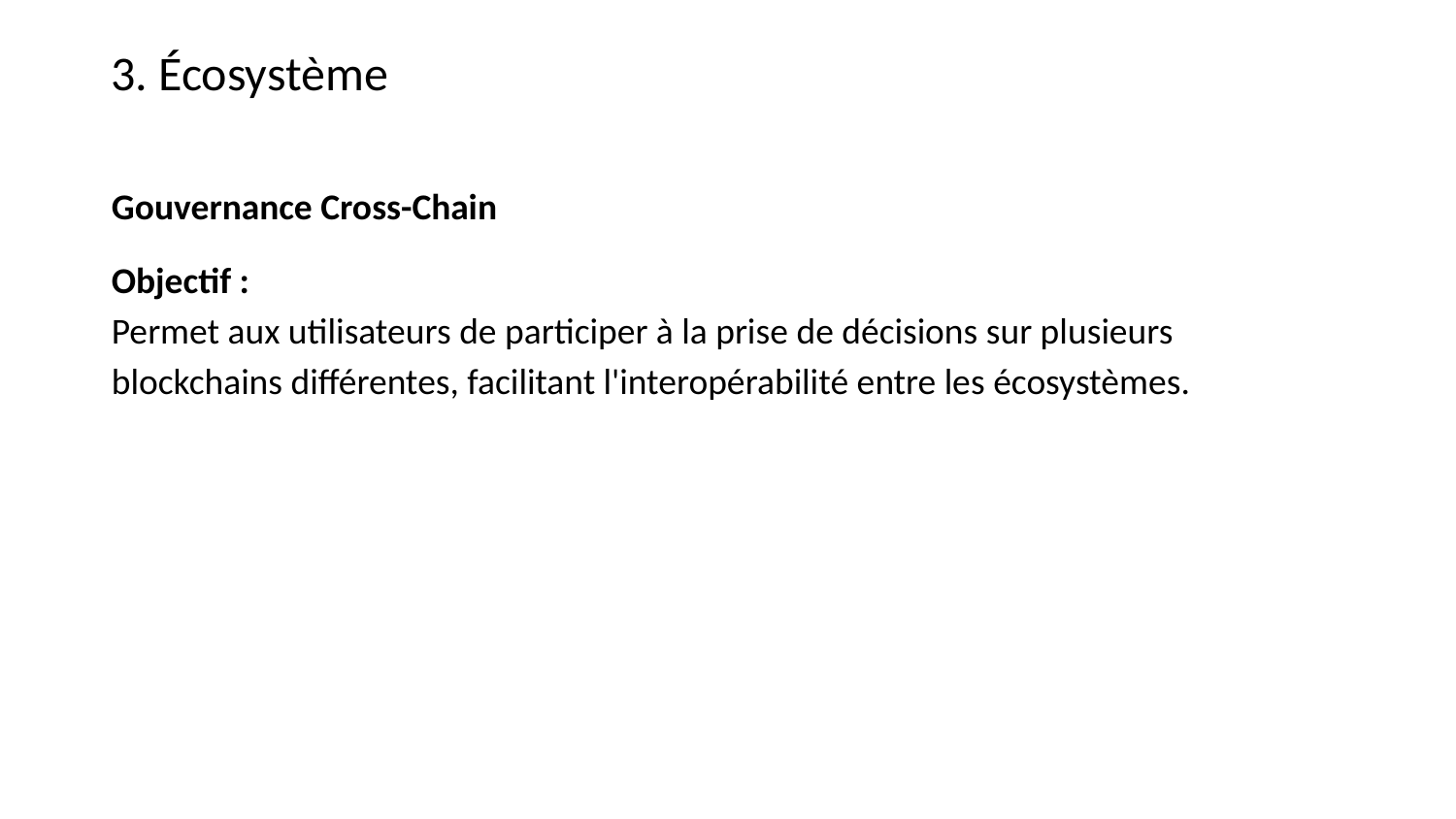

3. Écosystème
Gouvernance Cross-Chain
Objectif :
Permet aux utilisateurs de participer à la prise de décisions sur plusieurs blockchains différentes, facilitant l'interopérabilité entre les écosystèmes.